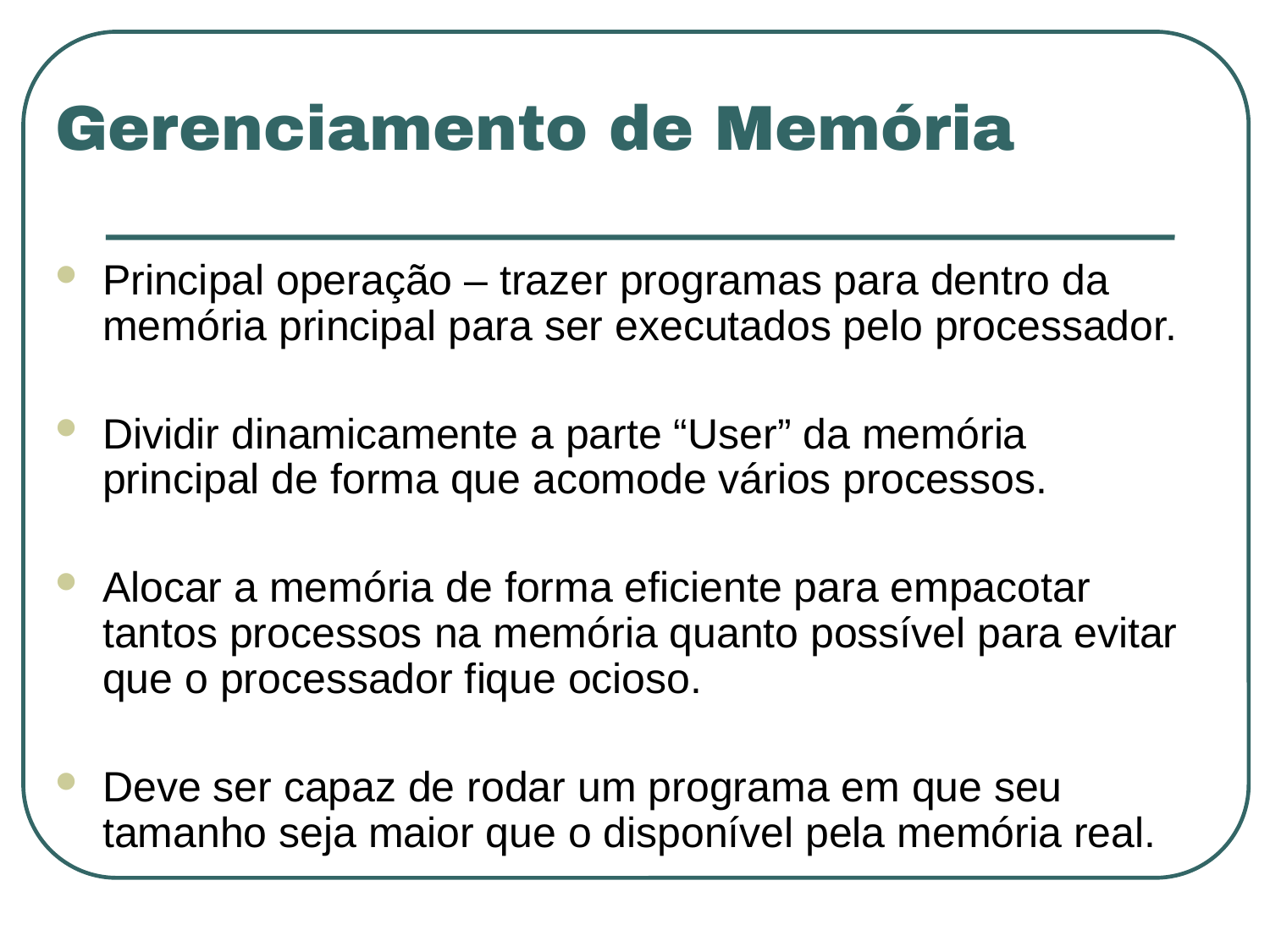

# Gerenciamento de Memória
Principal operação – trazer programas para dentro da memória principal para ser executados pelo processador.

Dividir dinamicamente a parte “User” da memória principal de forma que acomode vários processos.

Alocar a memória de forma eficiente para empacotar tantos processos na memória quanto possível para evitar que o processador fique ocioso.

Deve ser capaz de rodar um programa em que seu tamanho seja maior que o disponível pela memória real.